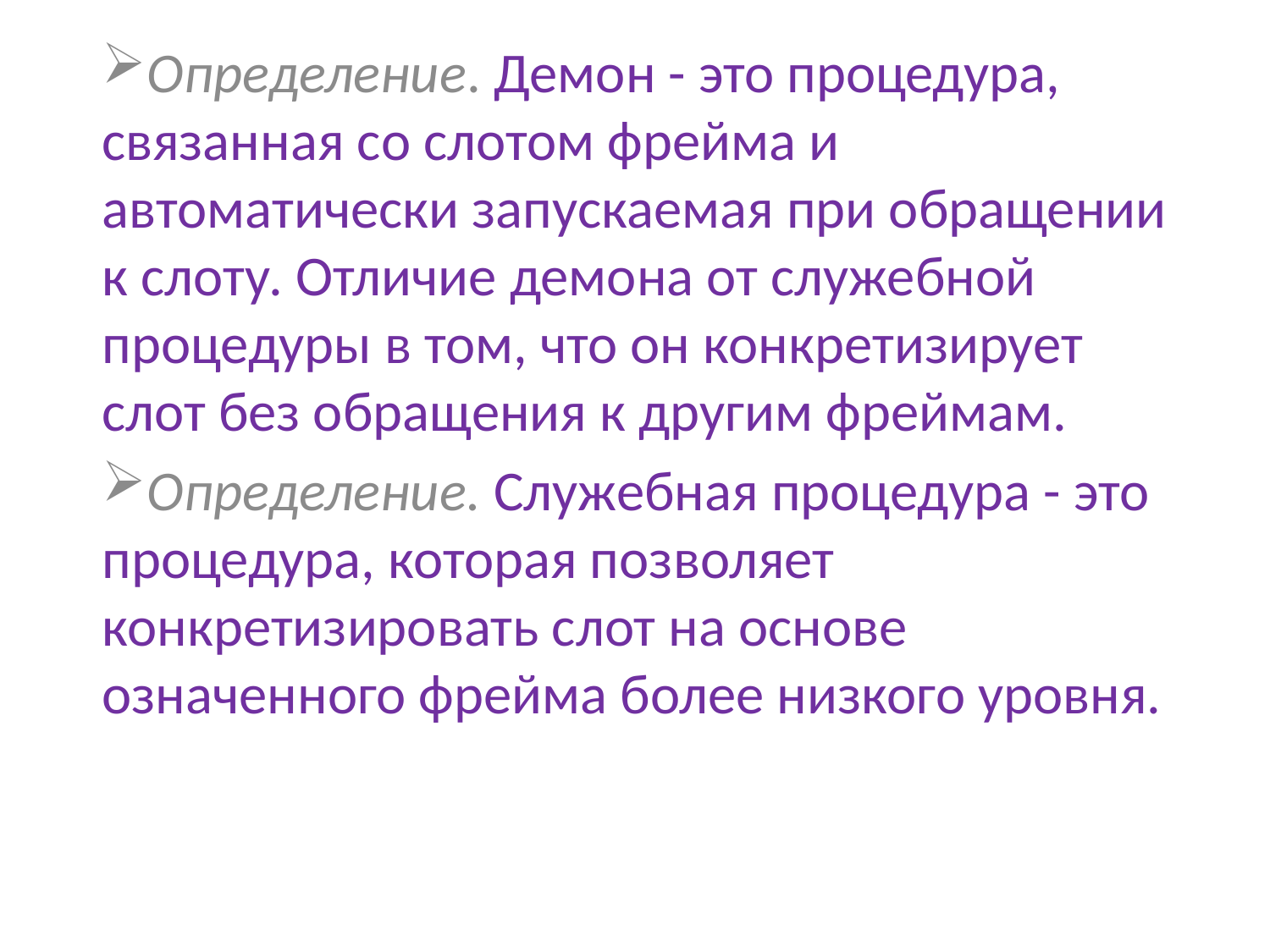

Определение. Демон - это процедура, связанная со слотом фрейма и автоматически запускаемая при обращении к слоту. Отличие демона от служебной процедуры в том, что он конкретизирует слот без обращения к другим фреймам.
Определение. Служебная процедура - это процедура, которая позволяет конкретизировать слот на основе означенного фрейма более низкого уровня.